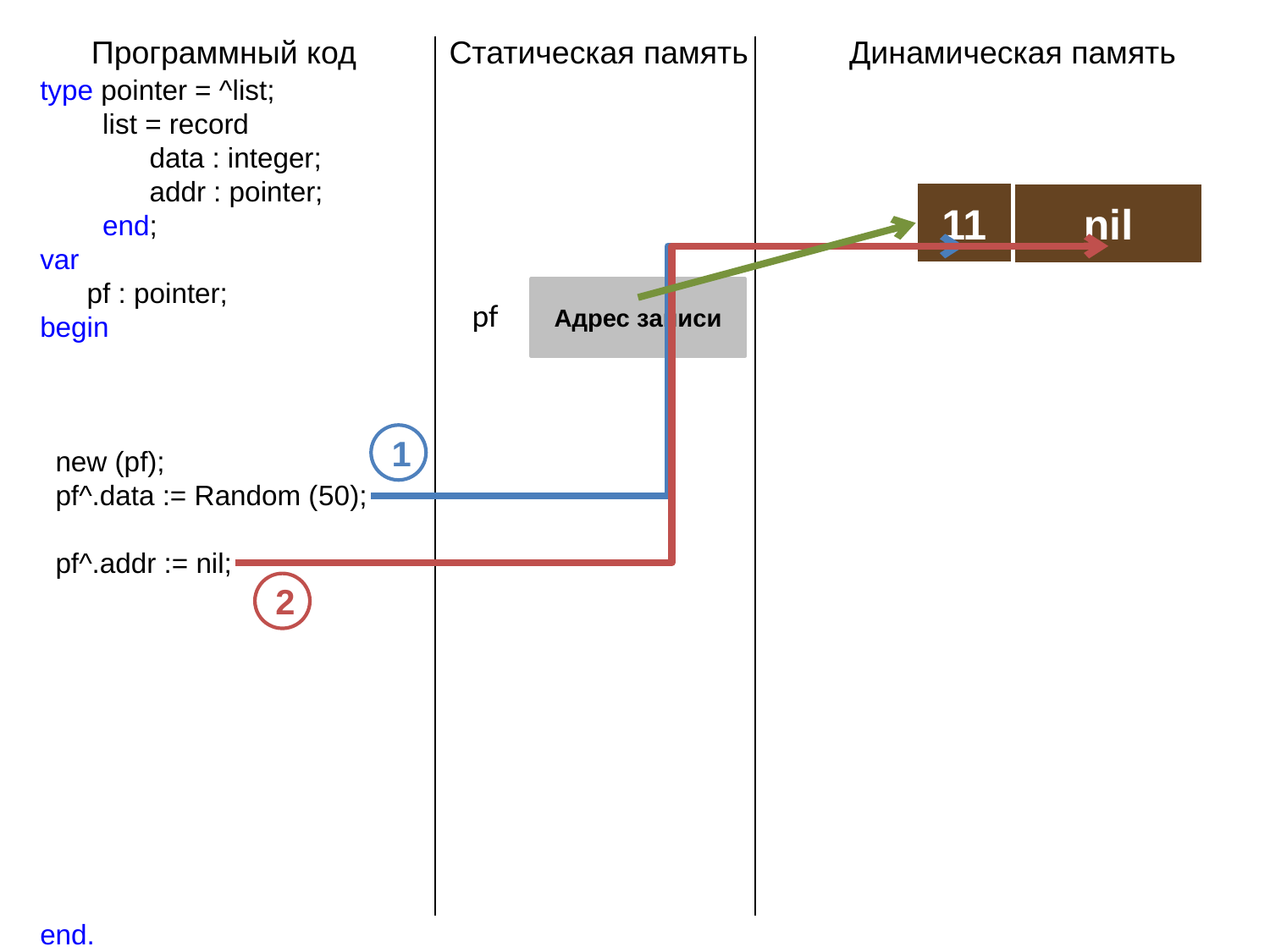

Программный код
Статическая память
Динамическая память
type pointer = ^list;
        list = record
              data : integer;
              addr : pointer;
        end;
var
      pf : pointer;
begin

  new (pf);
  pf^.data := Random (50);

  pf^.addr := nil;

end.
11
nil
Адрес записи
pf
1
2